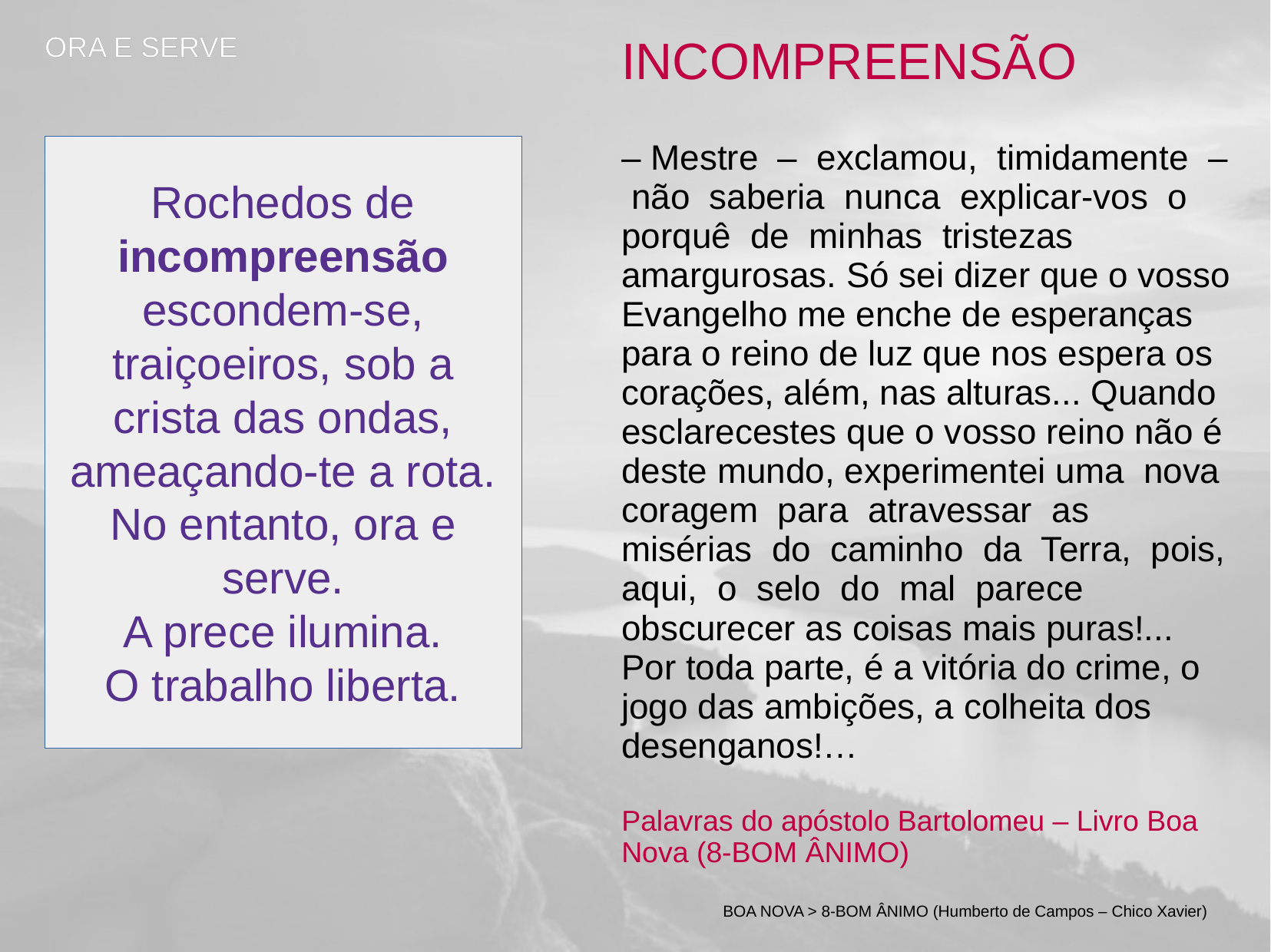

ORA E SERVE
INCOMPREENSÃO
– Mestre  –  exclamou,  timidamente  –  não  saberia  nunca  explicar-vos  o  porquê  de  minhas  tristezas amargurosas. Só sei dizer que o vosso Evangelho me enche de esperanças para o reino de luz que nos espera os corações, além, nas alturas... Quando esclarecestes que o vosso reino não é deste mundo, experimentei uma  nova  coragem  para  atravessar  as  misérias  do  caminho  da  Terra,  pois,  aqui,  o  selo  do  mal  parece obscurecer as coisas mais puras!... Por toda parte, é a vitória do crime, o jogo das ambições, a colheita dos desenganos!…
Palavras do apóstolo Bartolomeu – Livro Boa Nova (8-BOM ÂNIMO)

Rochedos de incompreensão escondem-se, traiçoeiros, sob a crista das ondas, ameaçando-te a rota.
No entanto, ora e serve.
A prece ilumina.
O trabalho liberta.

BOA NOVA > 8-BOM ÂNIMO (Humberto de Campos – Chico Xavier)